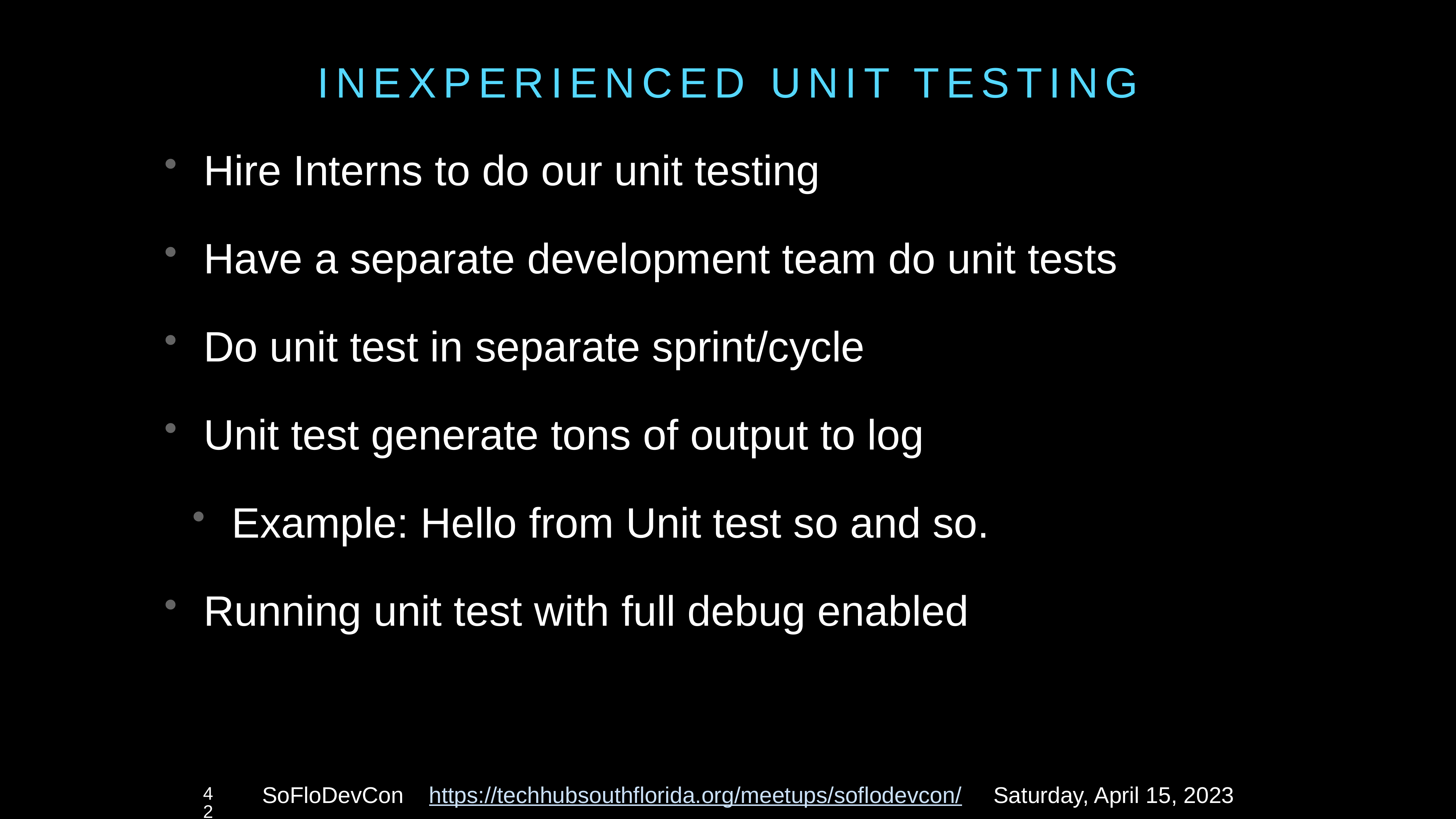

# Inexperienced UNIT Testing
Hire Interns to do our unit testing
Have a separate development team do unit tests
Do unit test in separate sprint/cycle
Unit test generate tons of output to log
Example: Hello from Unit test so and so.
Running unit test with full debug enabled
SoFloDevCon    https://techhubsouthflorida.org/meetups/soflodevcon/     Saturday, April 15, 2023
42